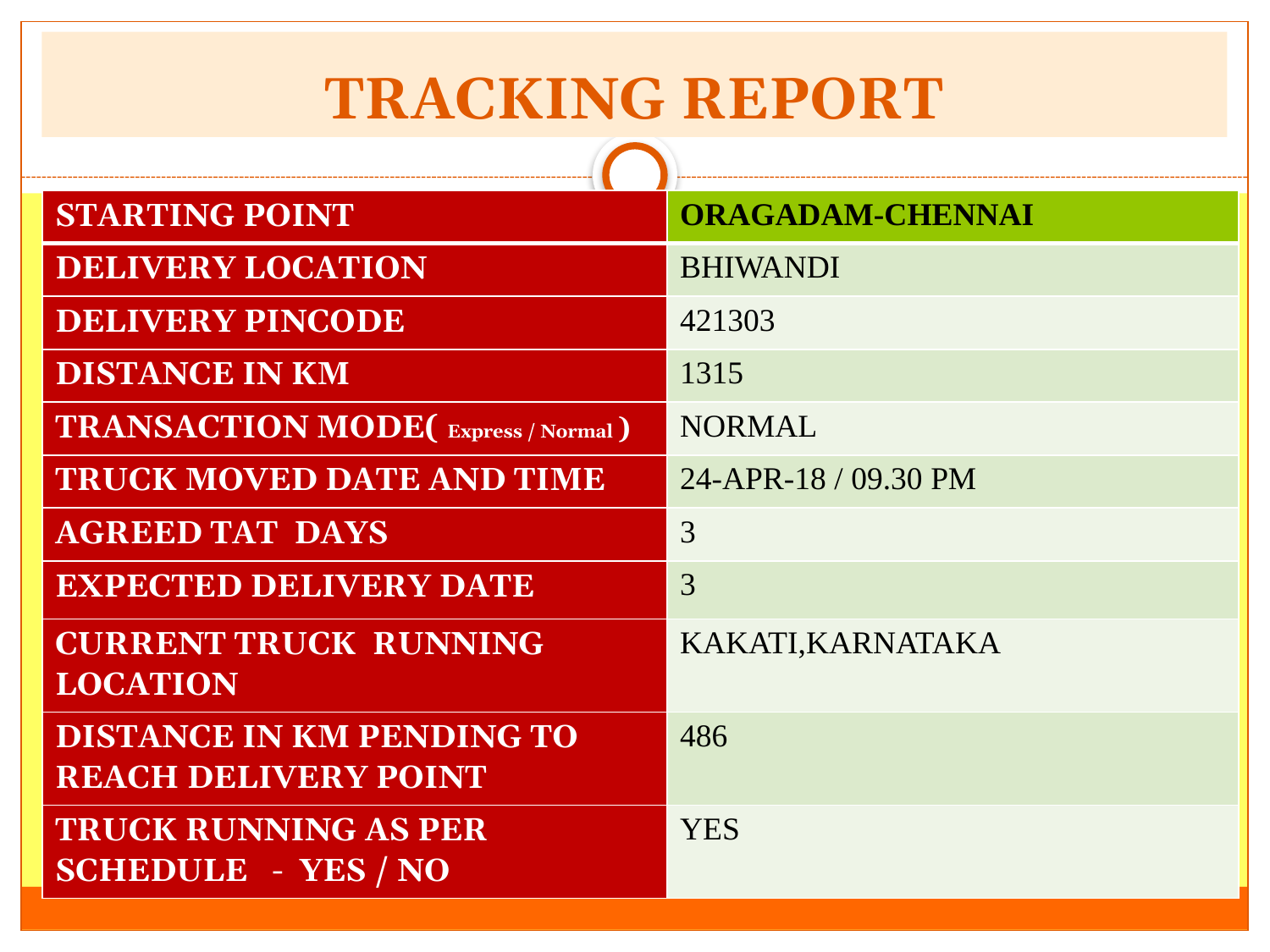

# TRACKING REPORT
| STARTING POINT | ORAGADAM-CHENNAI |
| --- | --- |
| DELIVERY LOCATION | BHIWANDI |
| DELIVERY PINCODE | 421303 |
| DISTANCE IN KM | 1315 |
| TRANSACTION MODE( Express / Normal ) | NORMAL |
| TRUCK MOVED DATE AND TIME | 24-APR-18 / 09.30 PM |
| AGREED TAT DAYS | 3 |
| EXPECTED DELIVERY DATE | 3 |
| CURRENT TRUCK RUNNING LOCATION | KAKATI,KARNATAKA |
| DISTANCE IN KM PENDING TO REACH DELIVERY POINT | 486 |
| TRUCK RUNNING AS PER SCHEDULE - YES / NO | YES |